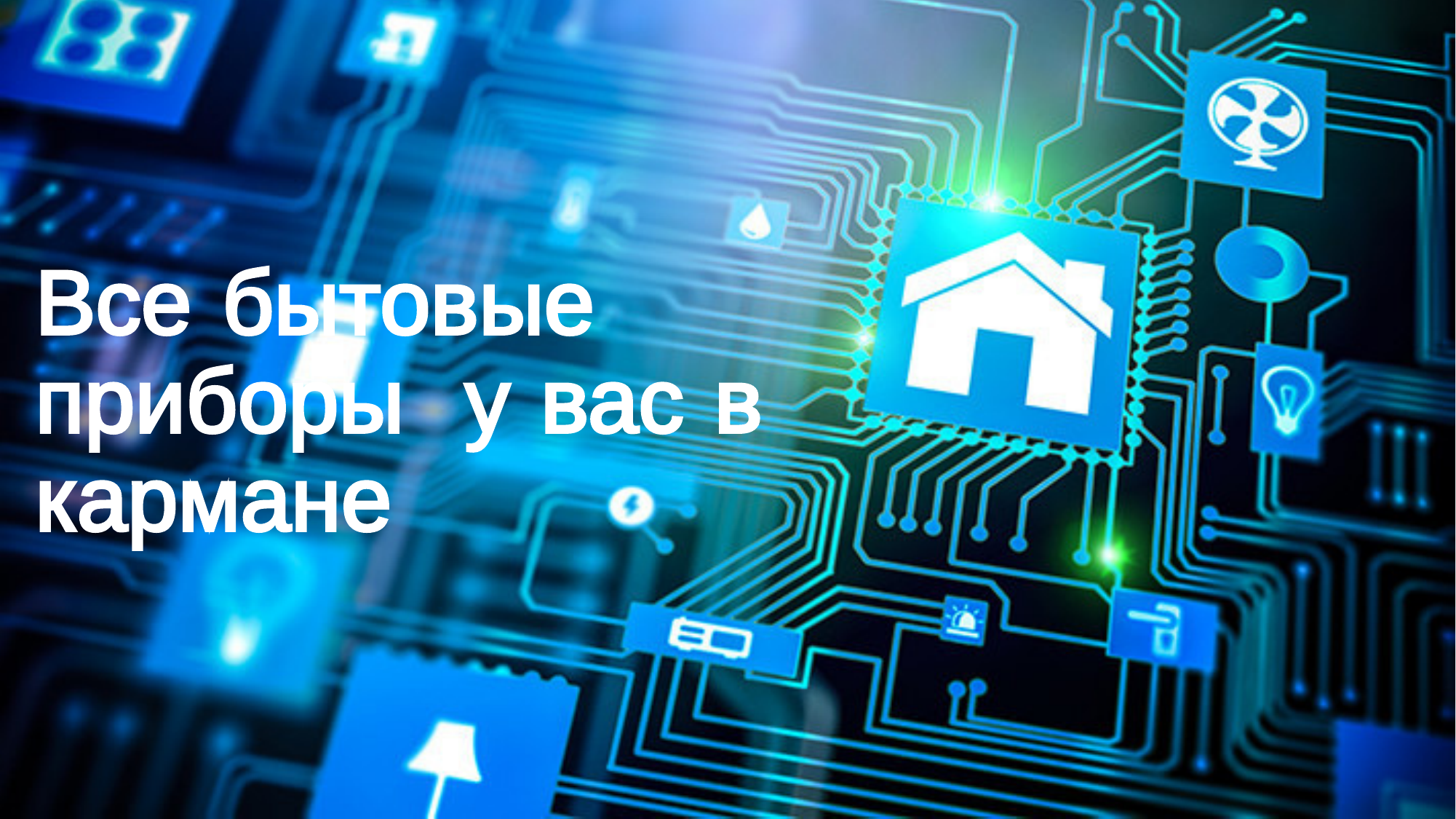

# Все бытовые приборы  у вас в кармане